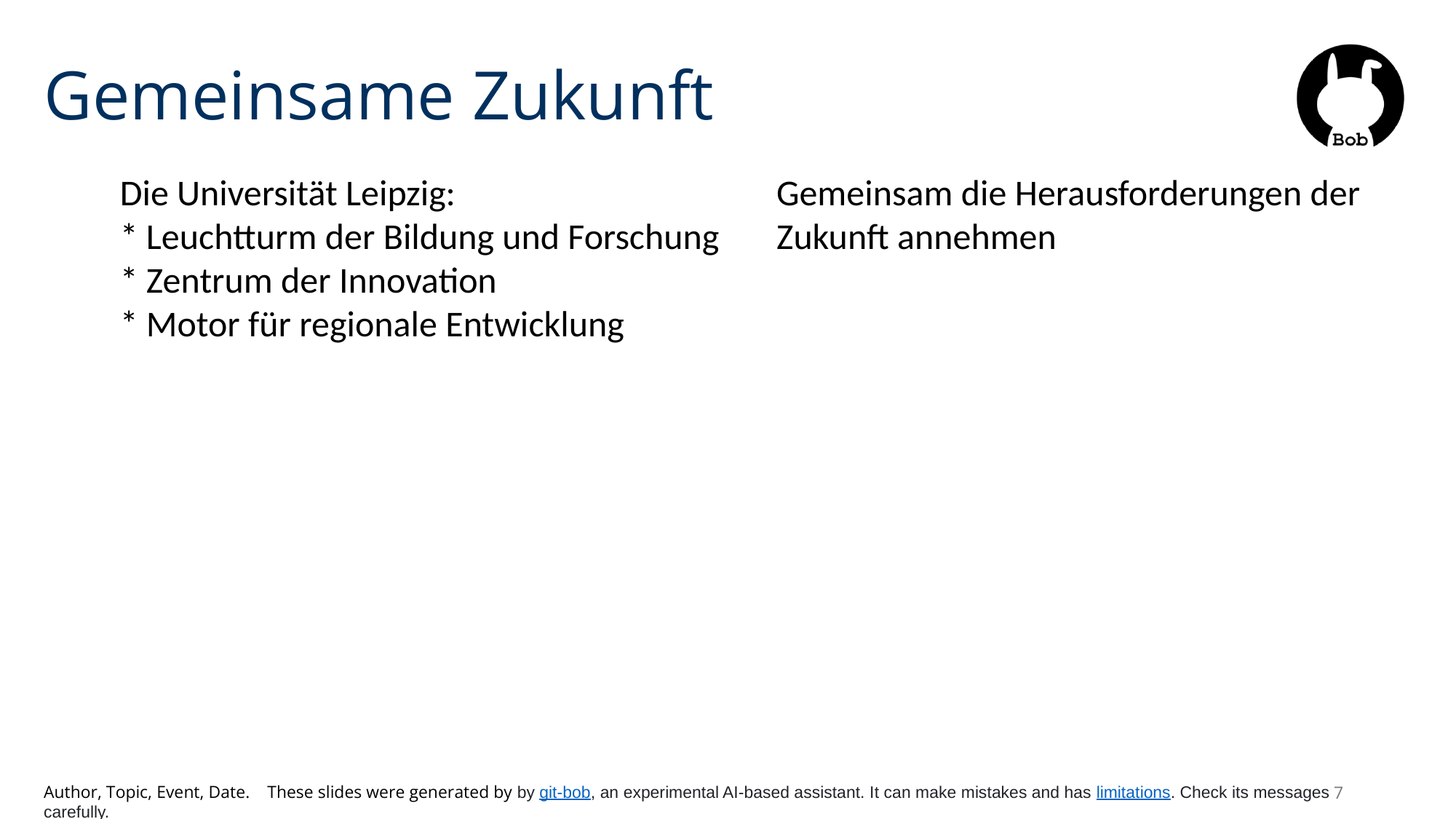

# Gemeinsame Zukunft
Die Universität Leipzig:
* Leuchtturm der Bildung und Forschung
* Zentrum der Innovation
* Motor für regionale Entwicklung
Gemeinsam die Herausforderungen der Zukunft annehmen